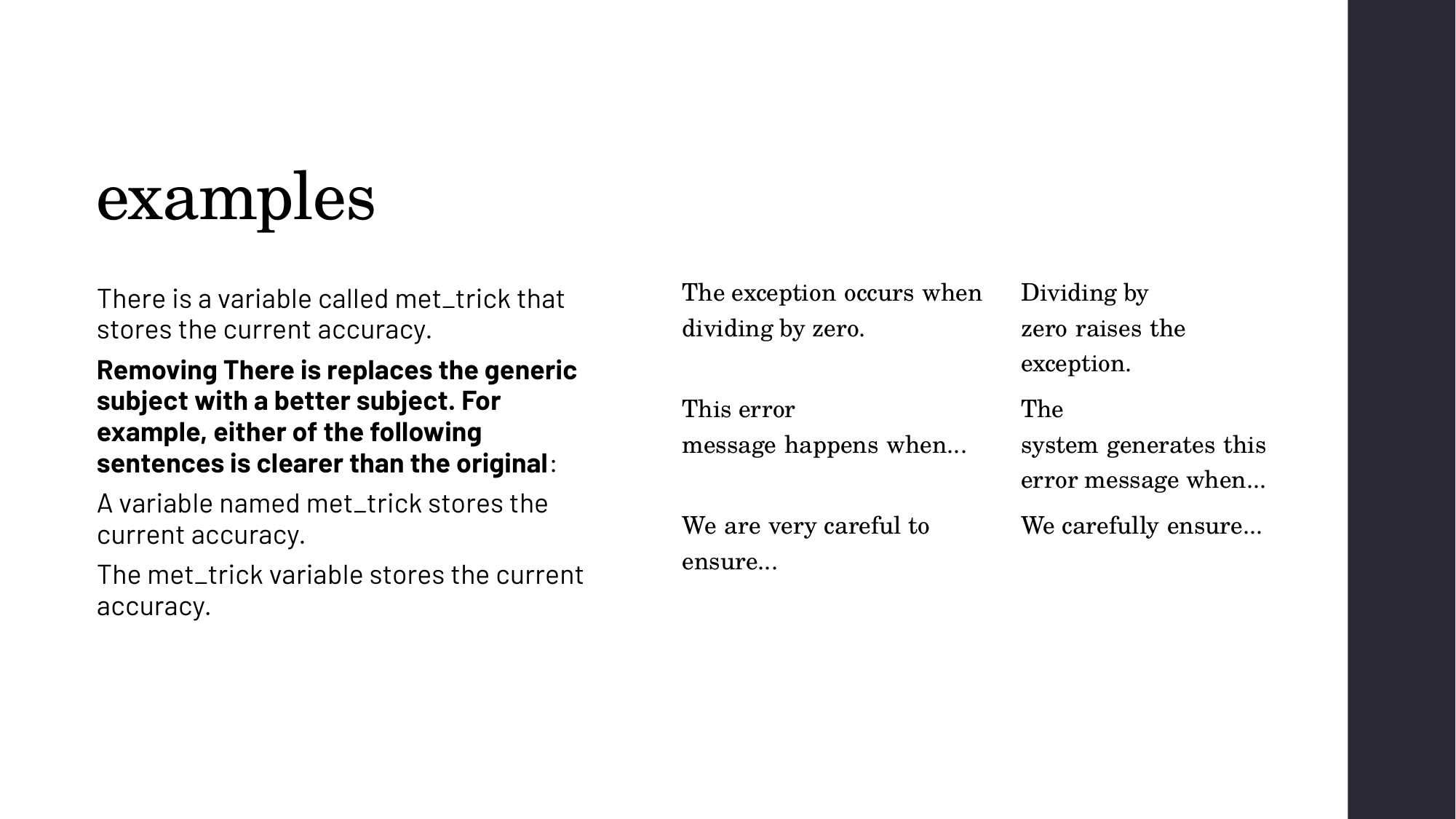

# examples
| The exception occurs when dividing by zero. | Dividing by zero raises the exception. |
| --- | --- |
| This error message happens when... | The system generates this error message when... |
| We are very careful to ensure... | We carefully ensure... |
There is a variable called met_trick that stores the current accuracy.
Removing There is replaces the generic subject with a better subject. For example, either of the following sentences is clearer than the original:
A variable named met_trick stores the current accuracy.
The met_trick variable stores the current accuracy.